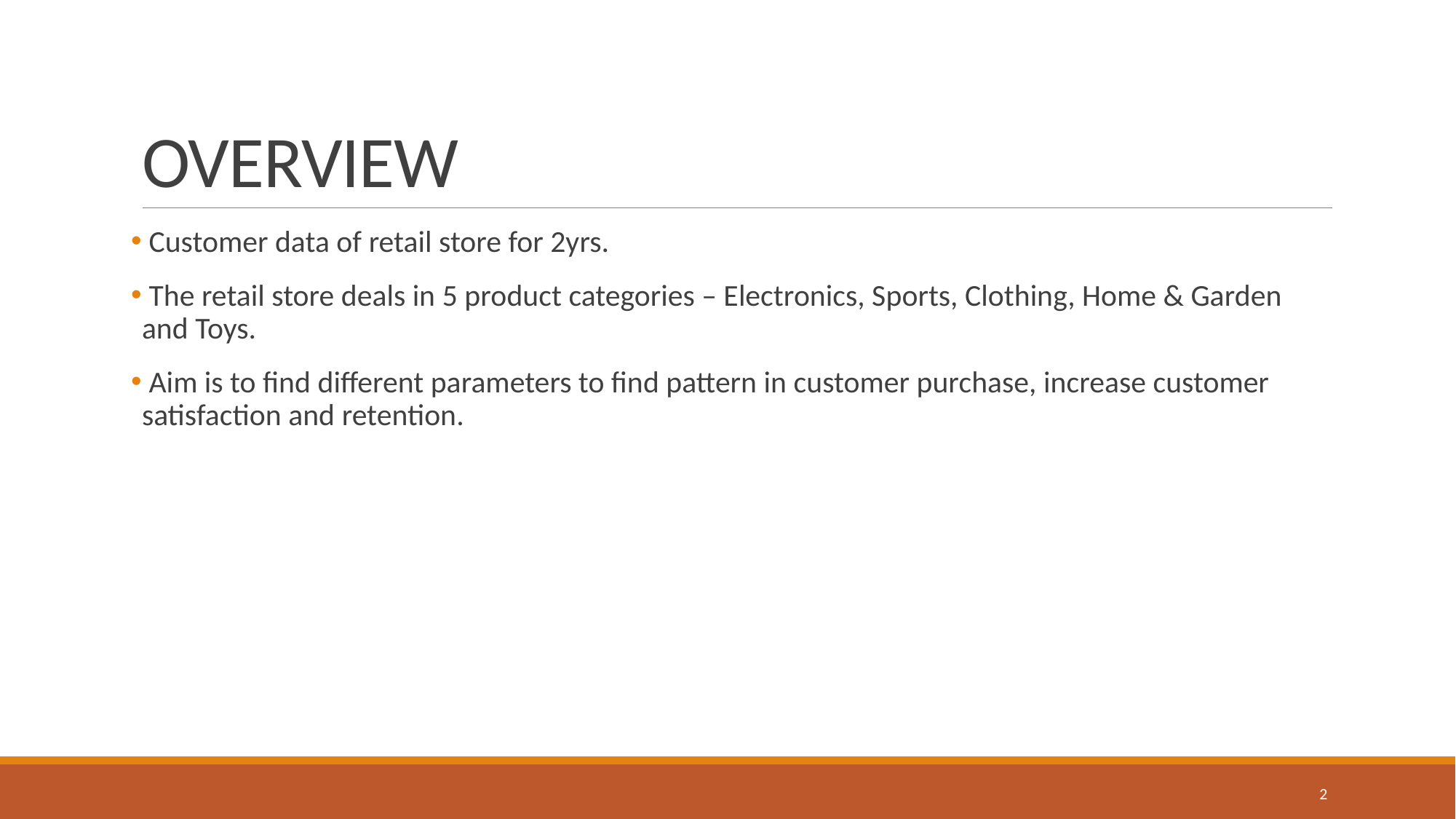

# OVERVIEW
 Customer data of retail store for 2yrs.
 The retail store deals in 5 product categories – Electronics, Sports, Clothing, Home & Garden and Toys.
 Aim is to find different parameters to find pattern in customer purchase, increase customer satisfaction and retention.
2